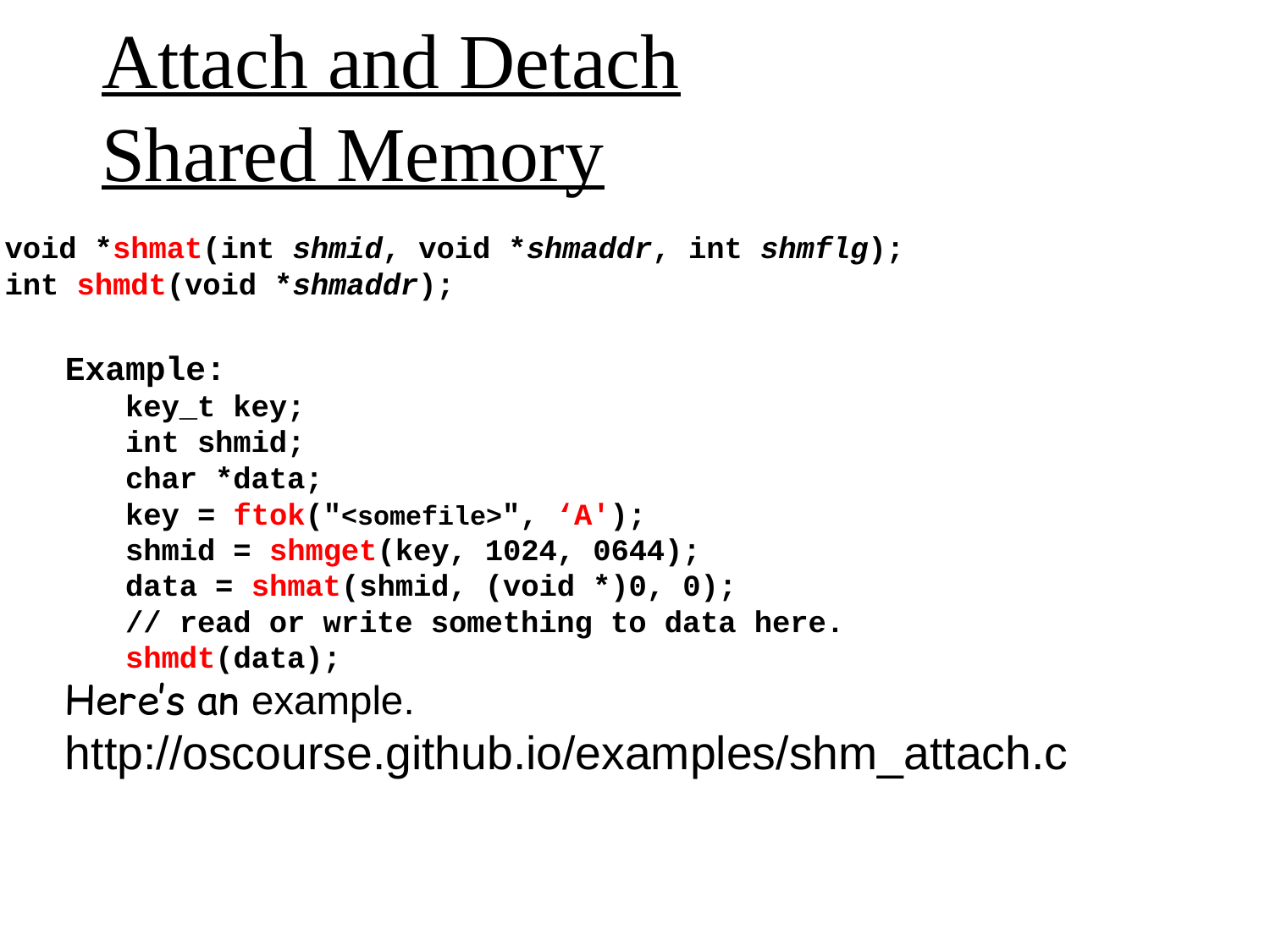

# Attach and Detach Shared Memory
void *shmat(int shmid, void *shmaddr, int shmflg);
int shmdt(void *shmaddr);

Example:
key_t key;
int shmid;
char *data;
key = ftok("<somefile>", ‘A');
shmid = shmget(key, 1024, 0644);
data = shmat(shmid, (void *)0, 0);
// read or write something to data here.
shmdt(data);
Here’s an example.
http://oscourse.github.io/examples/shm_attach.c